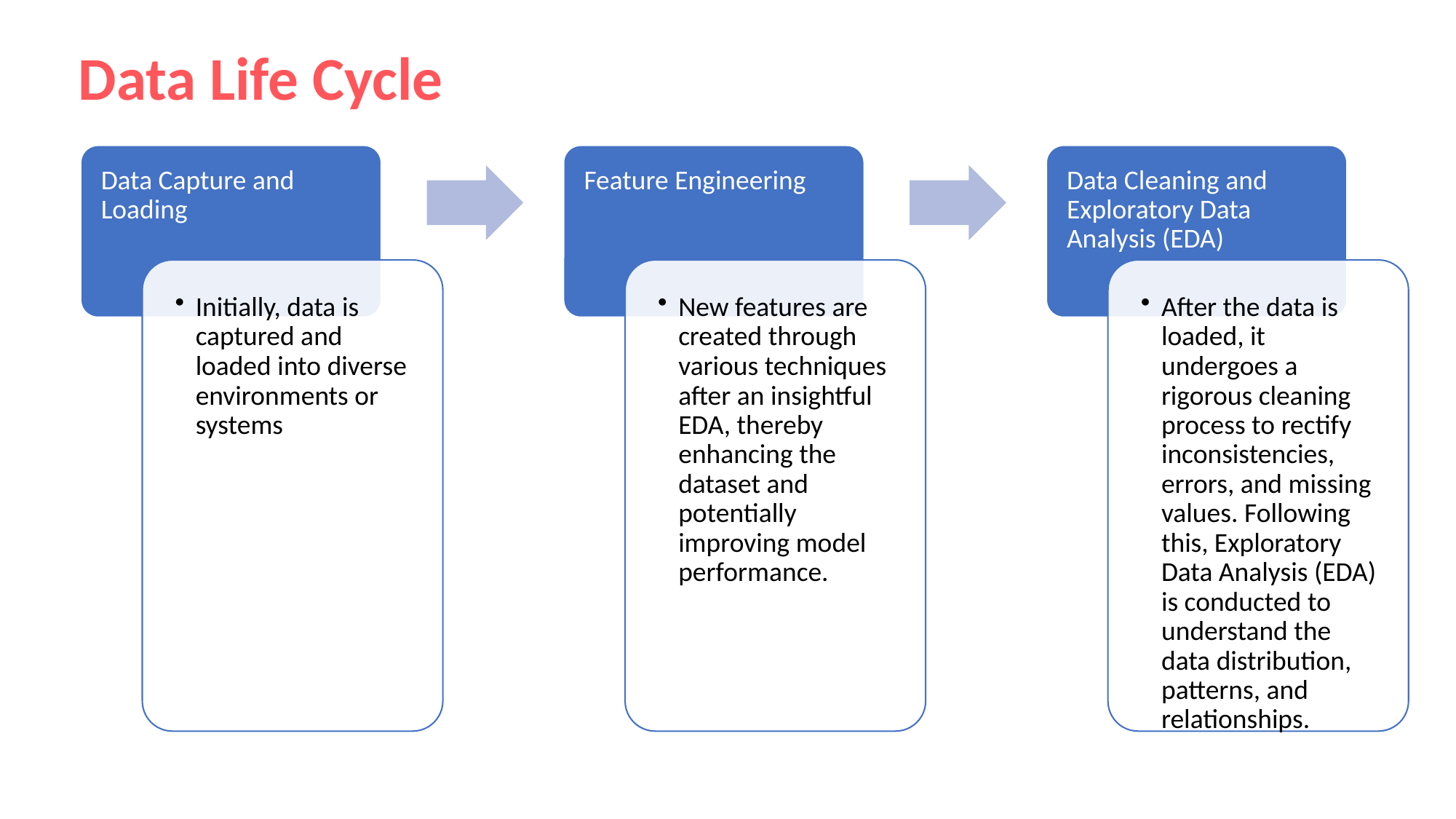

Data Life Cycle
Data Capture and Loading
Initially, data is captured and loaded into diverse environments or systems

Feature Engineering
New features are created through various techniques after an insightful EDA, thereby enhancing the dataset and potentially improving model performance.

Data Cleaning and Exploratory Data Analysis (EDA)
After the data is loaded, it undergoes a rigorous cleaning process to rectify inconsistencies, errors, and missing values. Following this, Exploratory Data Analysis (EDA) is conducted to understand the data distribution, patterns, and relationships.